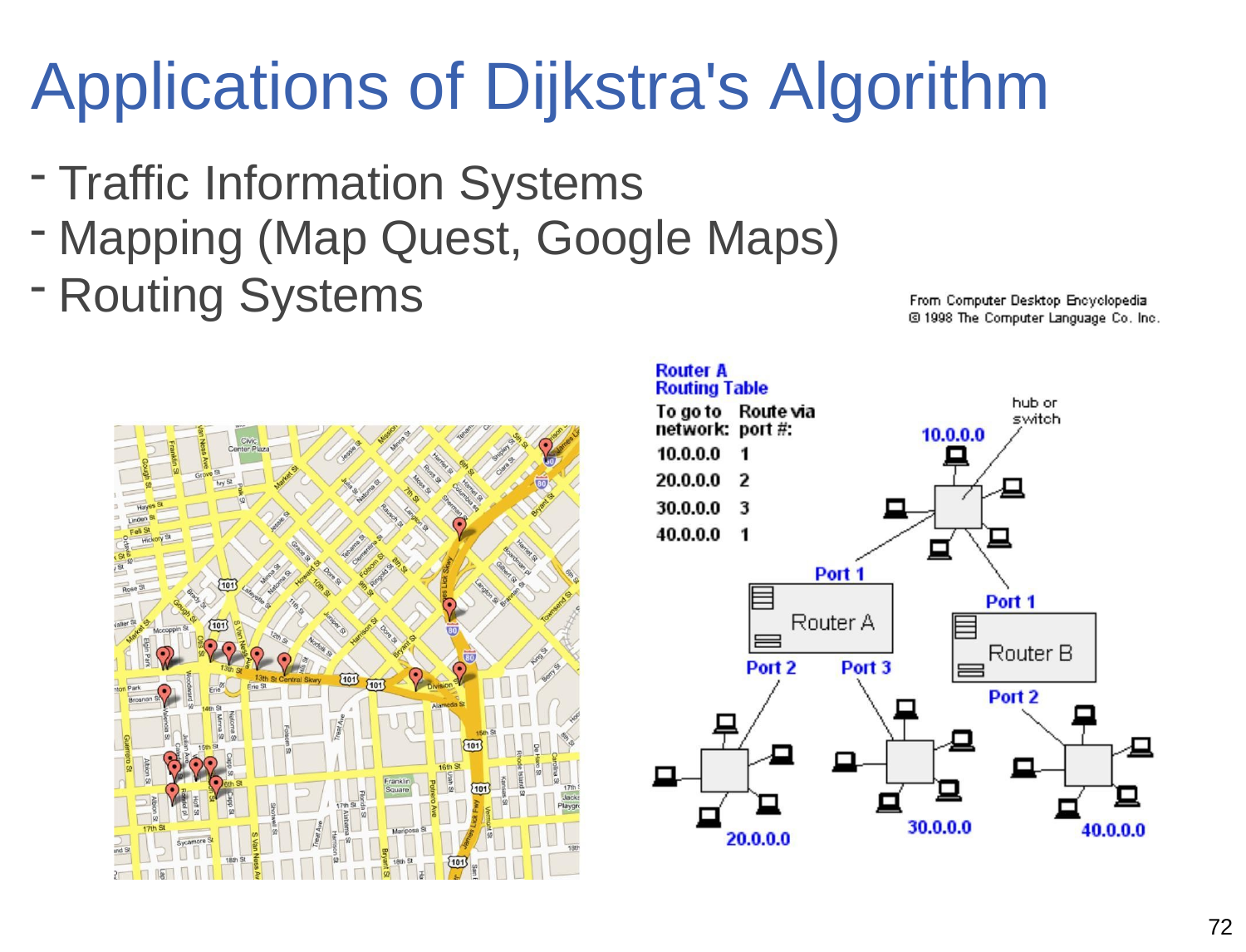

# Applications of Dijkstra's Algorithm
Traffic Information Systems
Mapping (Map Quest, Google Maps)
Routing Systems

72